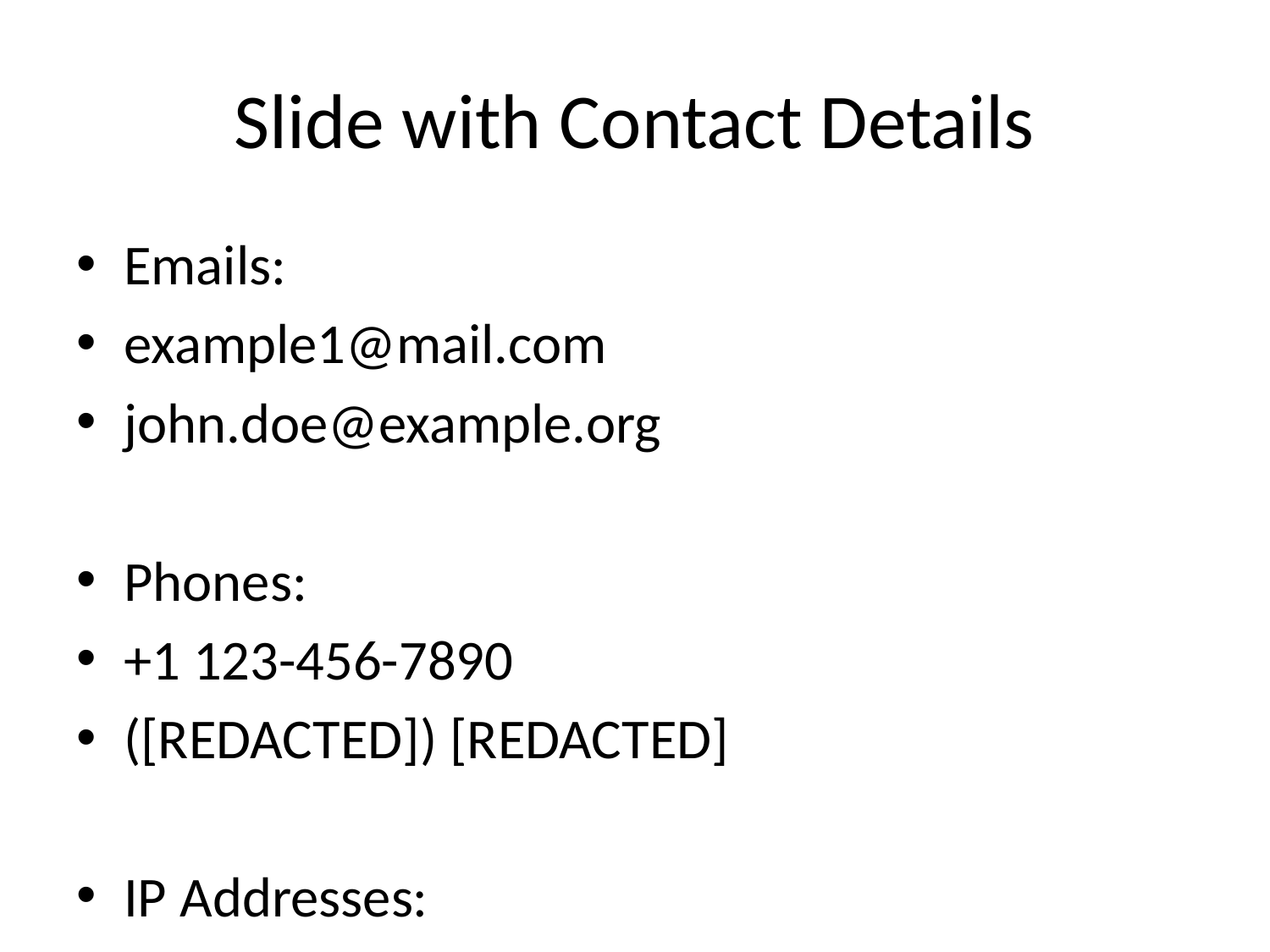

# Slide with Contact Details
Emails:
example1@mail.com
john.doe@example.org

Phones:
+1 123-456-7890
([REDACTED]) [REDACTED]

IP Addresses:
IPv4: [REDACTED]
IPv6: [REDACTED]